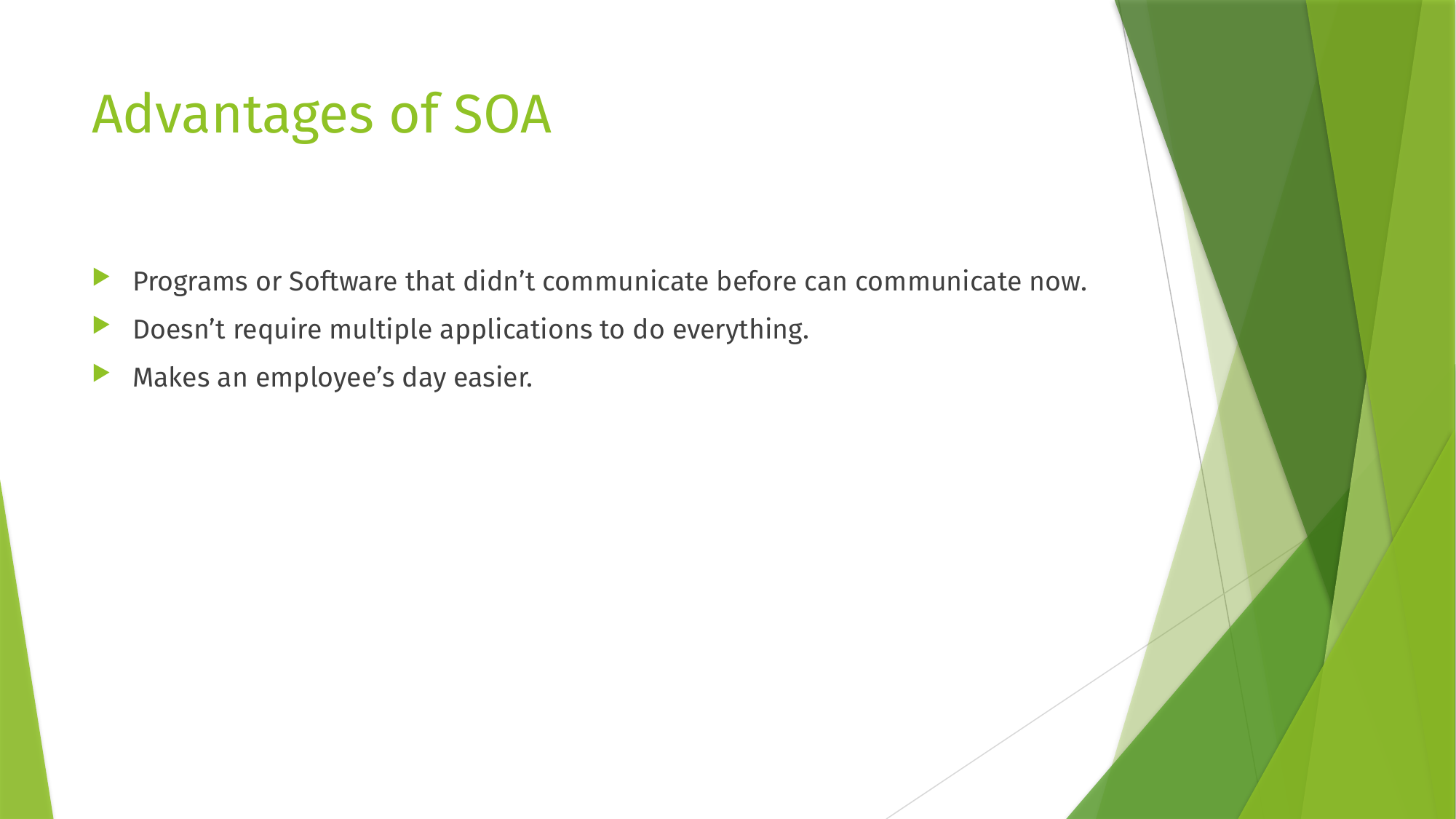

# Advantages of SOA
Programs or Software that didn’t communicate before can communicate now.
Doesn’t require multiple applications to do everything.
Makes an employee’s day easier.